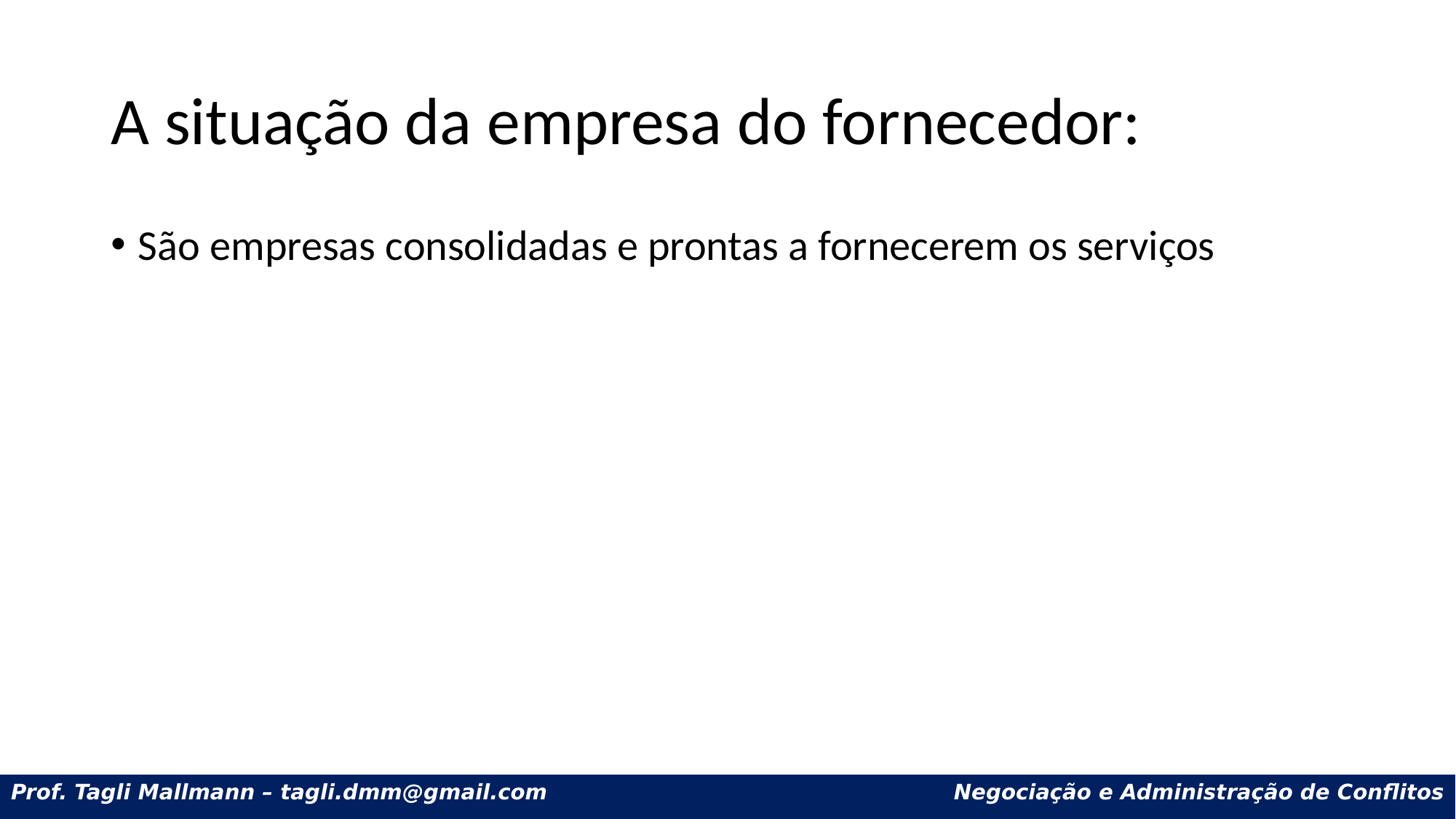

# A situação da empresa do fornecedor:
São empresas consolidadas e prontas a fornecerem os serviços